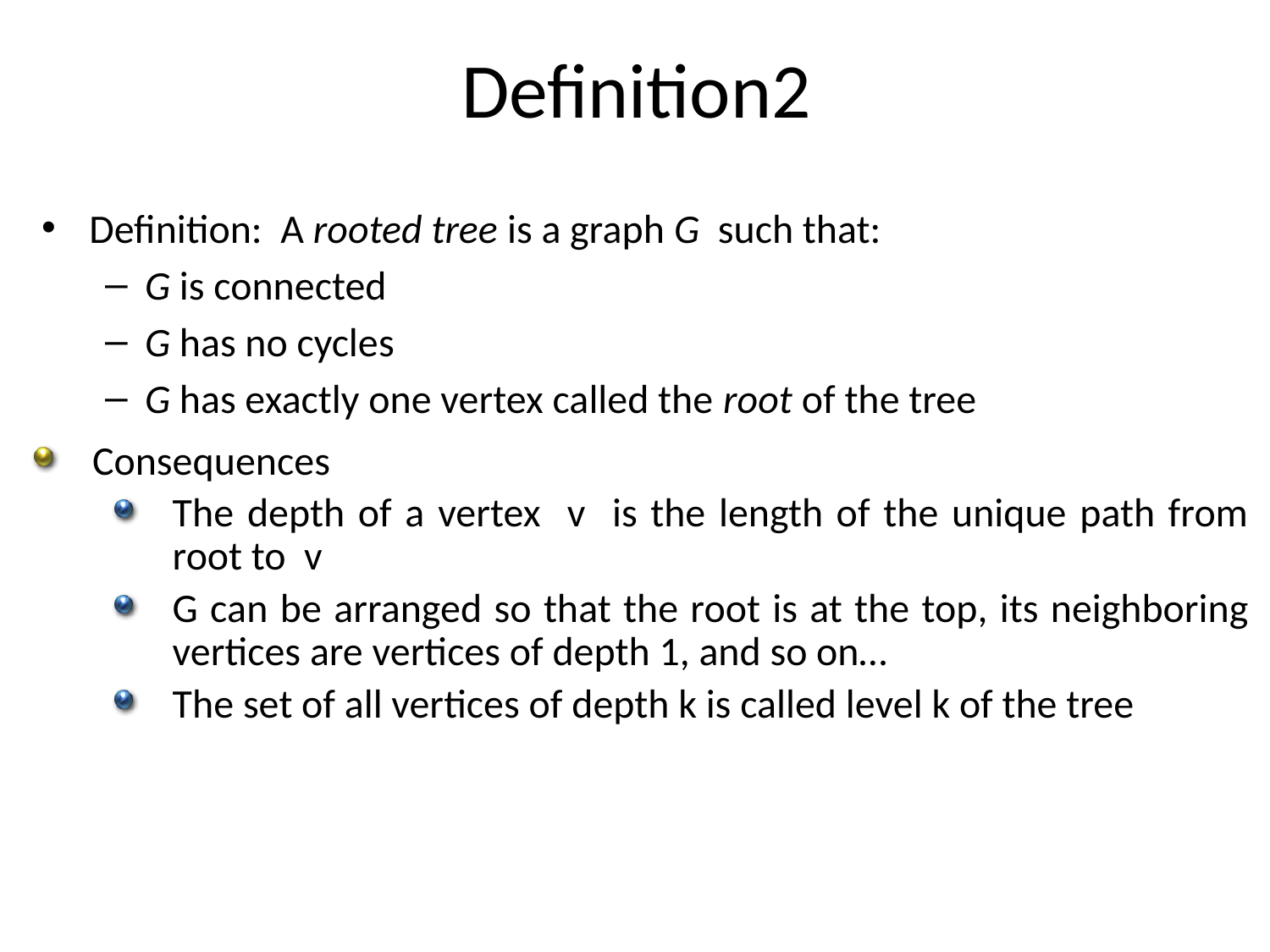

# Definition2
Definition:  A rooted tree is a graph G  such that:
G is connected
G has no cycles
G has exactly one vertex called the root of the tree

Consequences
The depth of a vertex  v  is the length of the unique path from root to  v
G can be arranged so that the root is at the top, its neighboring vertices are vertices of depth 1, and so on…
The set of all vertices of depth k is called level k of the tree